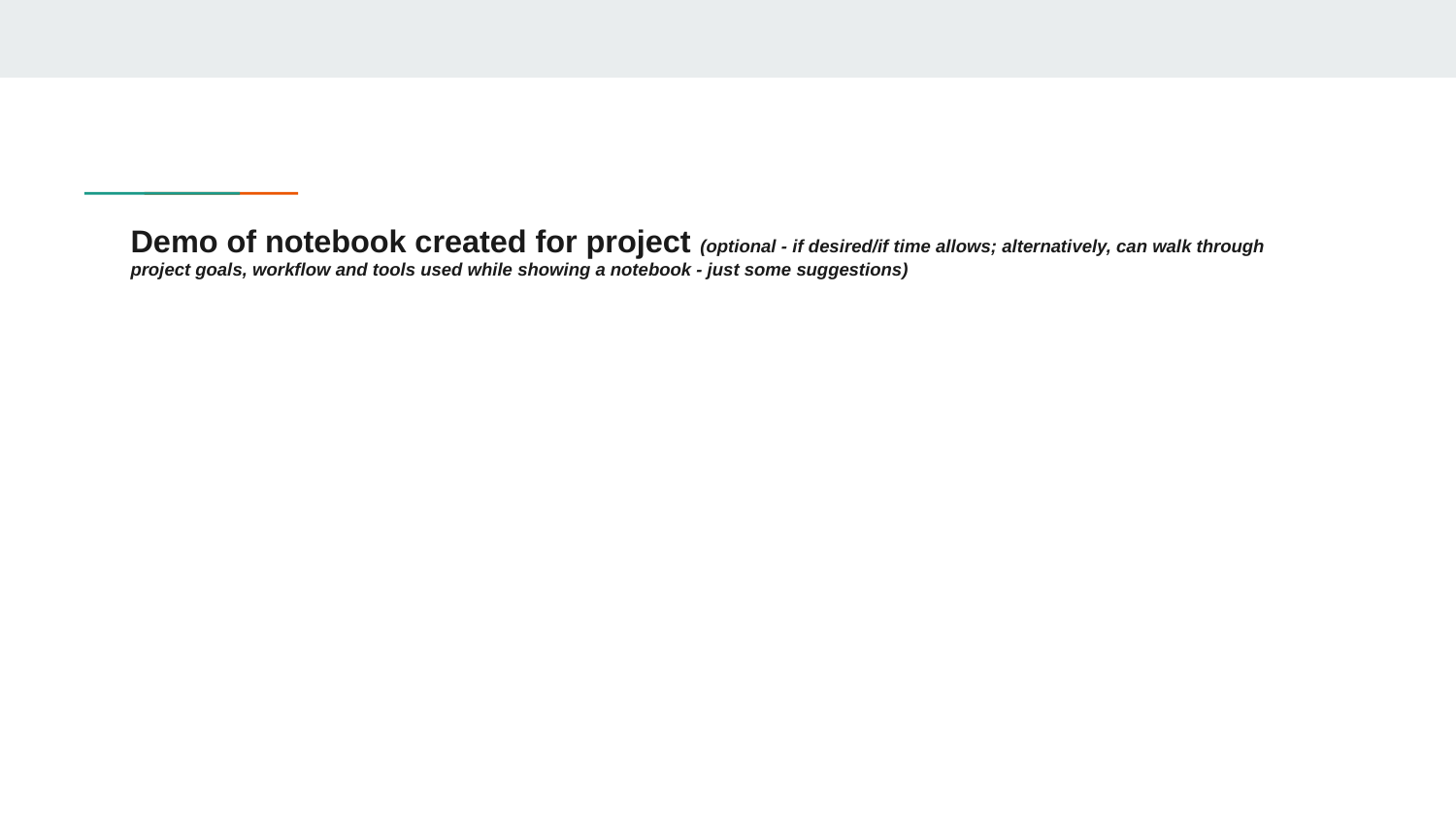

# Demo of notebook created for project (optional - if desired/if time allows; alternatively, can walk through project goals, workflow and tools used while showing a notebook - just some suggestions)